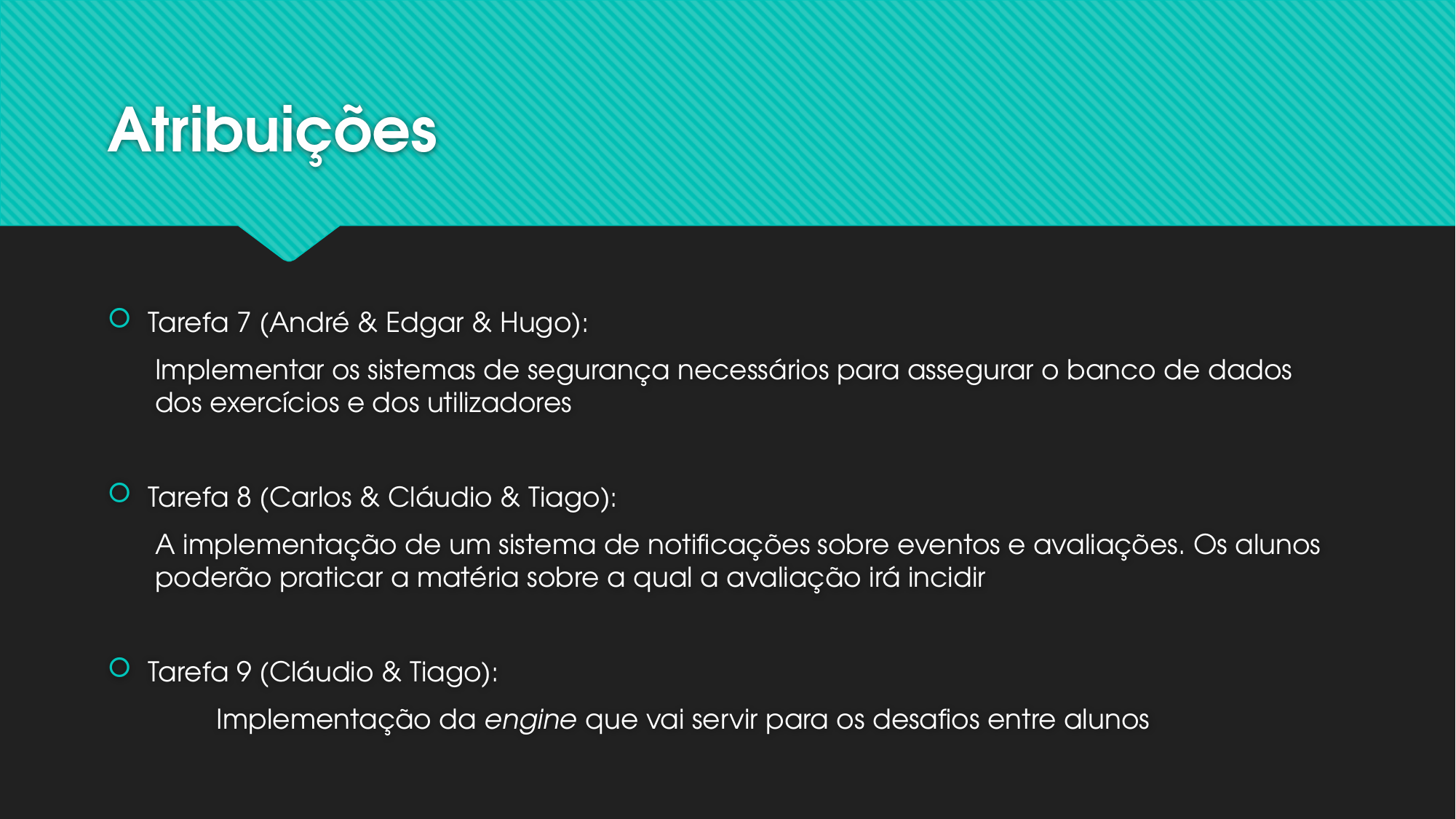

# Atribuições
Tarefa 7 (André & Edgar & Hugo):
Implementar os sistemas de segurança necessários para assegurar o banco de dados dos exercícios e dos utilizadores

Tarefa 8 (Carlos & Cláudio & Tiago):
A implementação de um sistema de notificações sobre eventos e avaliações. Os alunos poderão praticar a matéria sobre a qual a avaliação irá incidir

Tarefa 9 (Cláudio & Tiago):
	Implementação da engine que vai servir para os desafios entre alunos